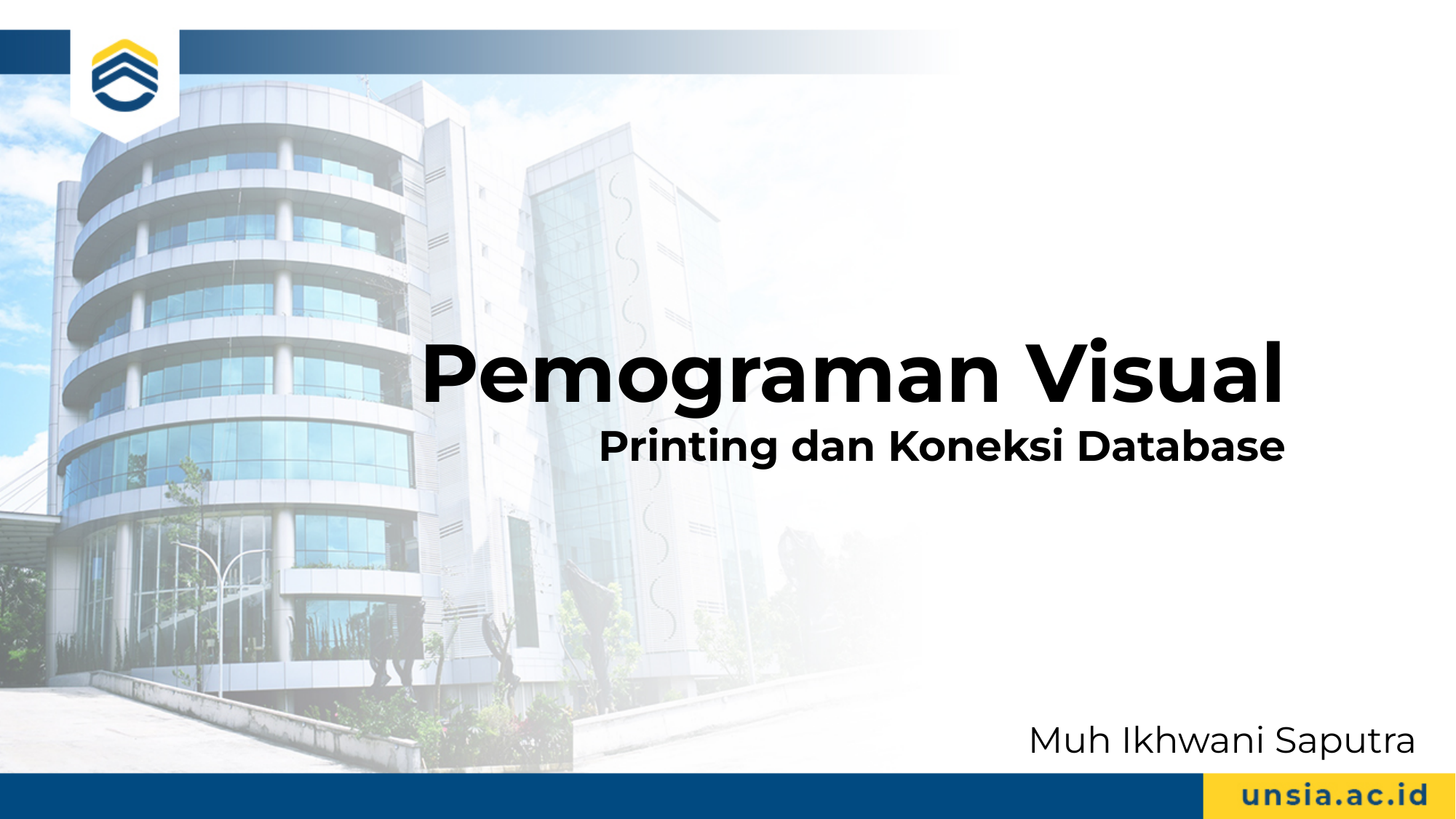

# Pemograman Visual Printing dan Koneksi Database
Muh Ikhwani Saputra